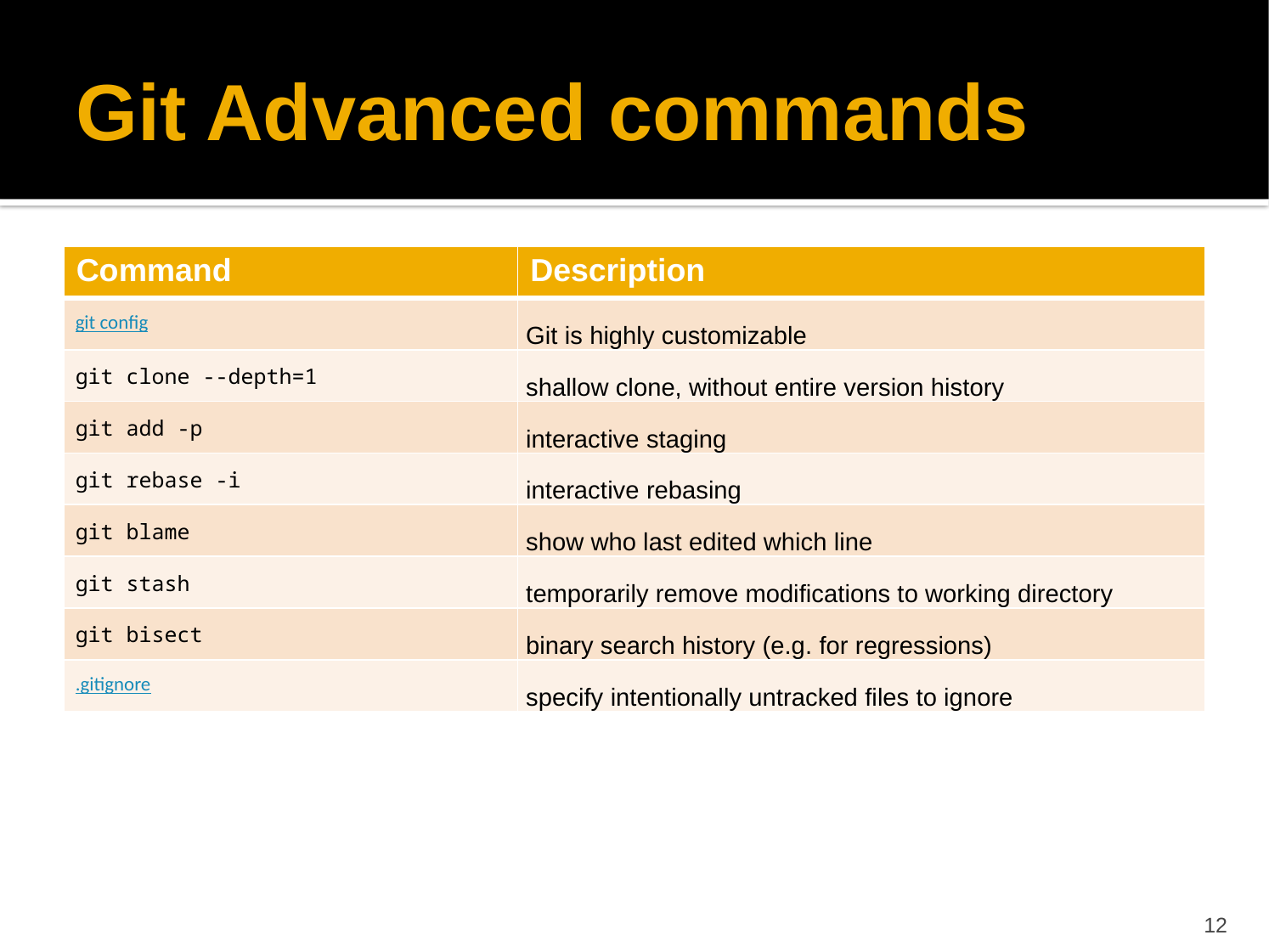

# Git Advanced commands
| Command | Description |
| --- | --- |
| git config | Git is highly customizable |
| git clone --depth=1 | shallow clone, without entire version history |
| git add -p | interactive staging |
| git rebase -i | interactive rebasing |
| git blame | show who last edited which line |
| git stash | temporarily remove modifications to working directory |
| git bisect | binary search history (e.g. for regressions) |
| .gitignore | specify intentionally untracked files to ignore |
12